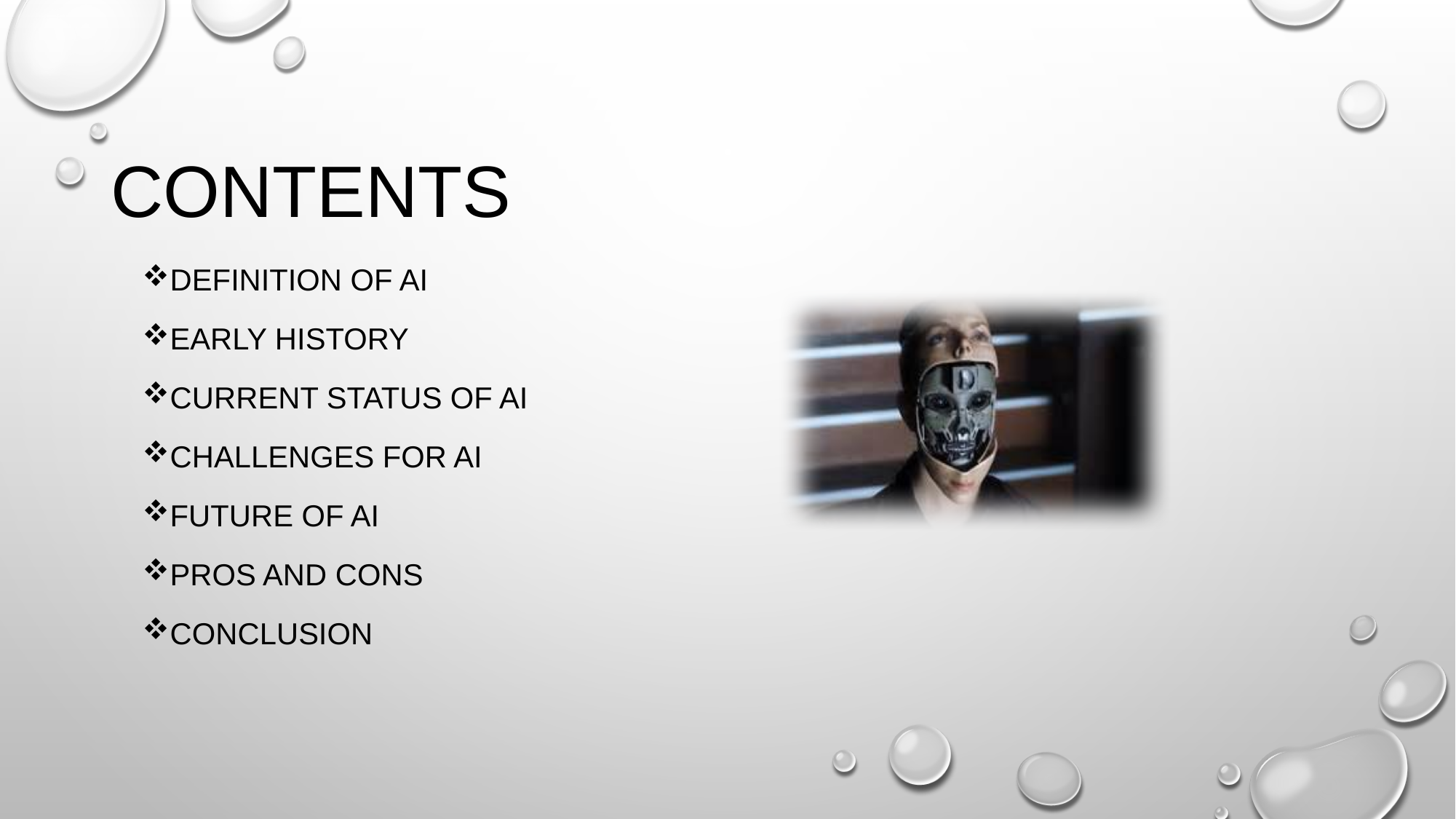

# contents
DEFINITION OF AI
EARLY HISTORY
CURRENT STATUS OF AI
CHALLENGES FOR AI
FUTURE OF AI
PROS AND CONS
CONCLUSION